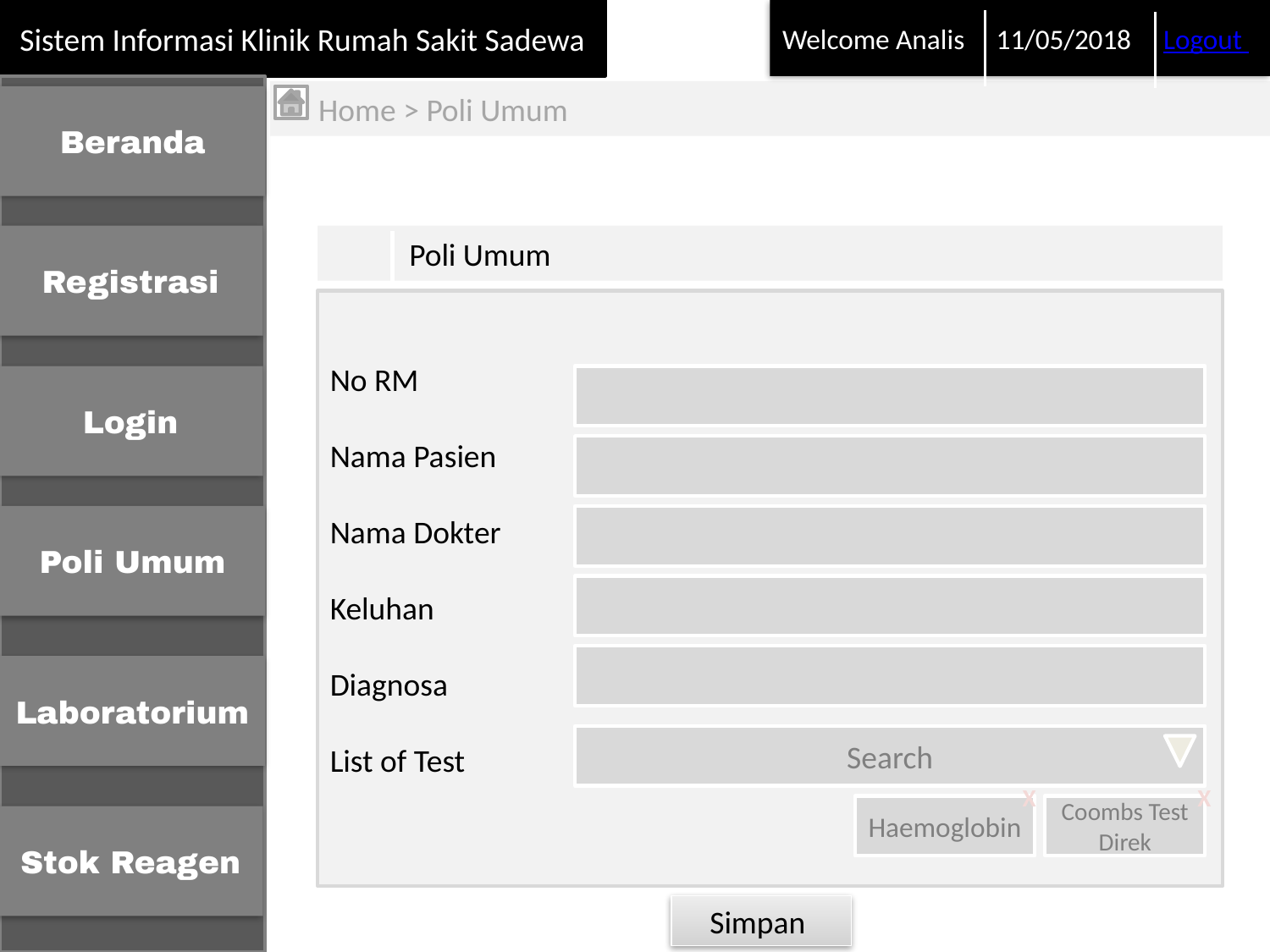

Sistem Informasi Klinik Rumah Sakit Sadewa
Welcome Analis     11/05/2018     Logout

     Home > Poli Umum
Beranda

Registrasi
           Poli Umum
No RM

Nama Pasien

Nama Dokter

Keluhan

Diagnosa

List of Test

Login

Poli Umum

Laboratorium
Search

X
X
Haemoglobin
Coombs Test Direk
Stok Reagen
Simpan